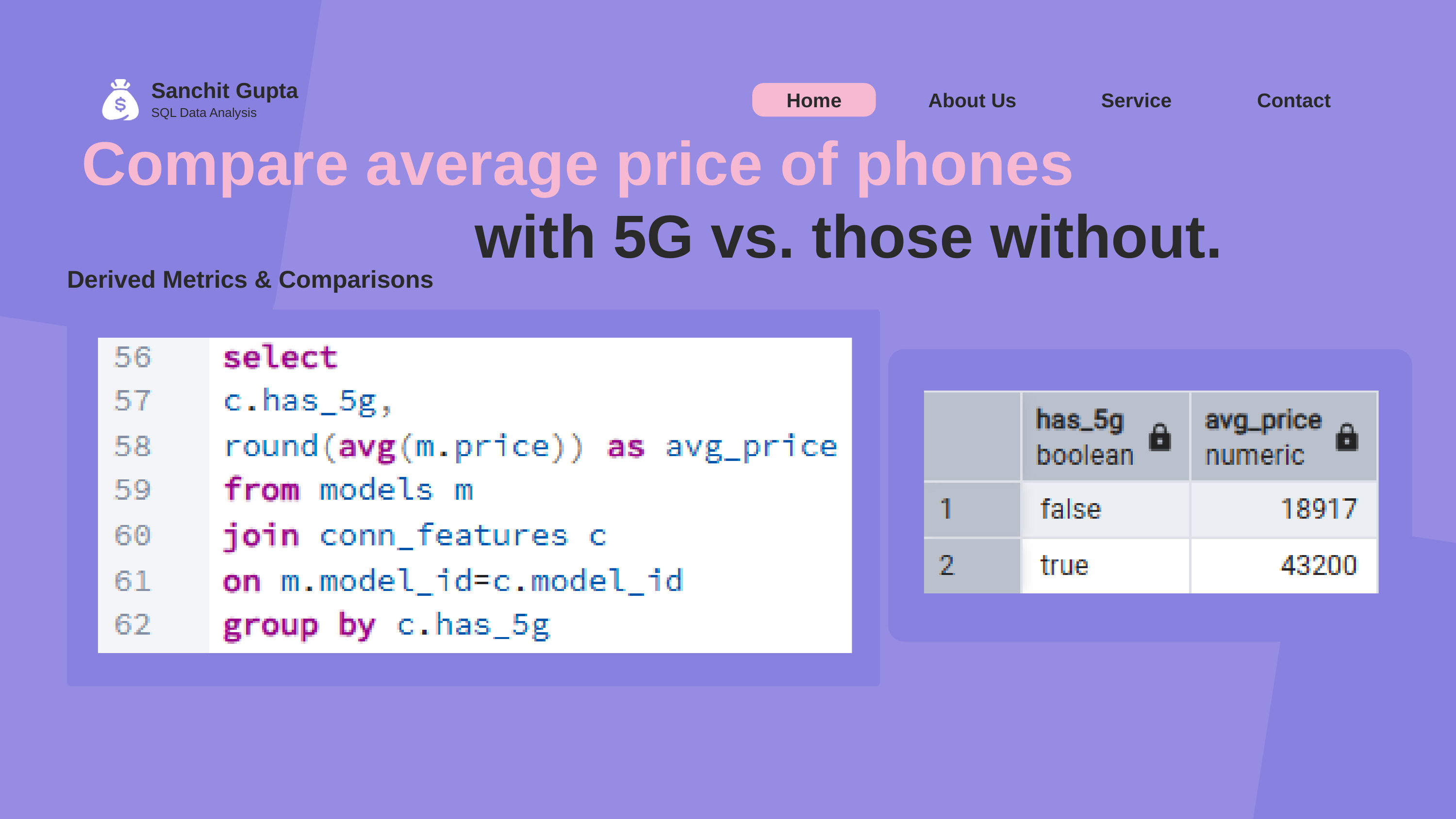

Sanchit Gupta

Home
About Us
Service
Contact
SQL Data Analysis
Compare average price of phones
with 5G vs. those without.
Derived Metrics & Comparisons